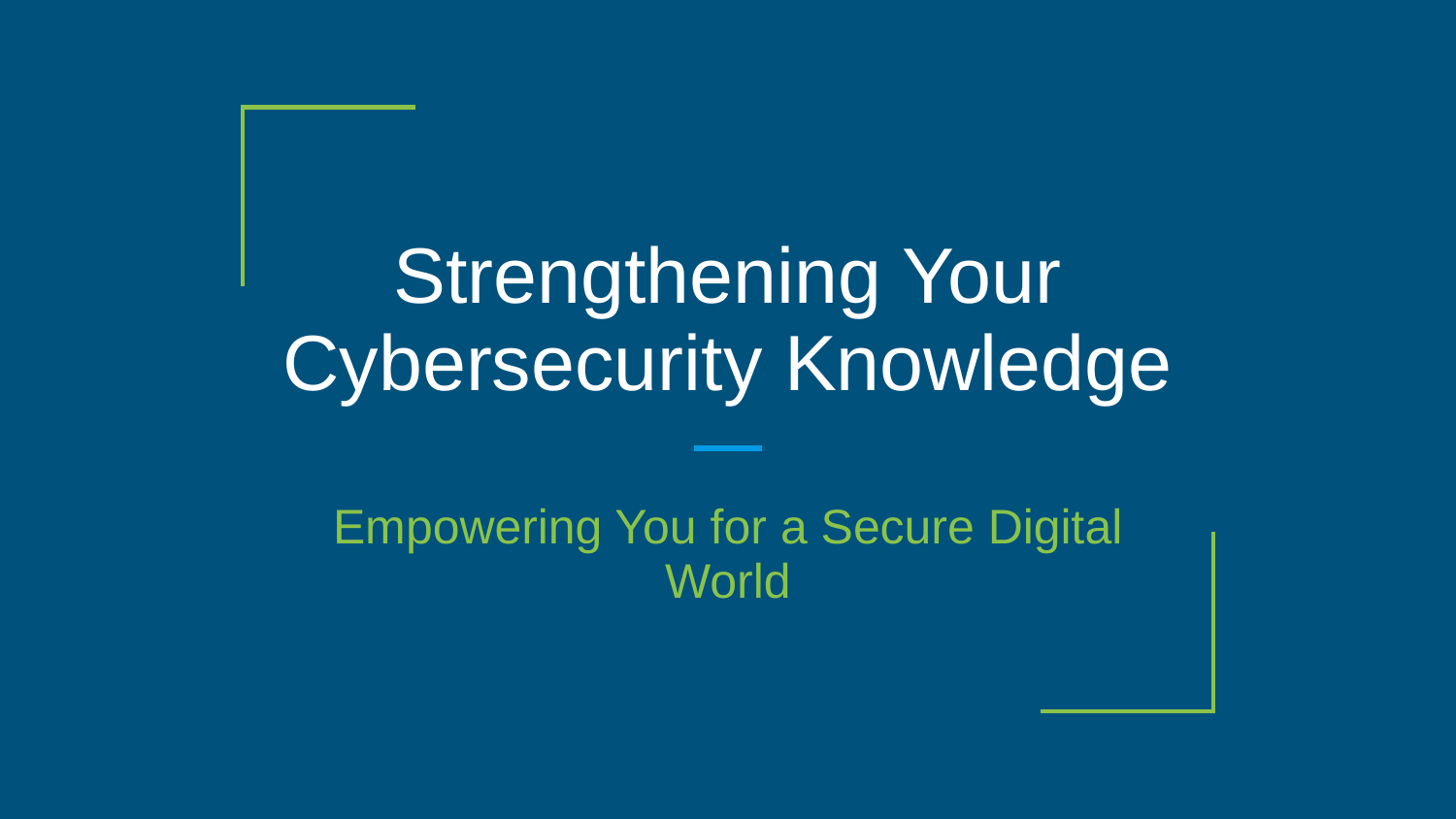

# Strengthening Your Cybersecurity Knowledge
Empowering You for a Secure Digital World